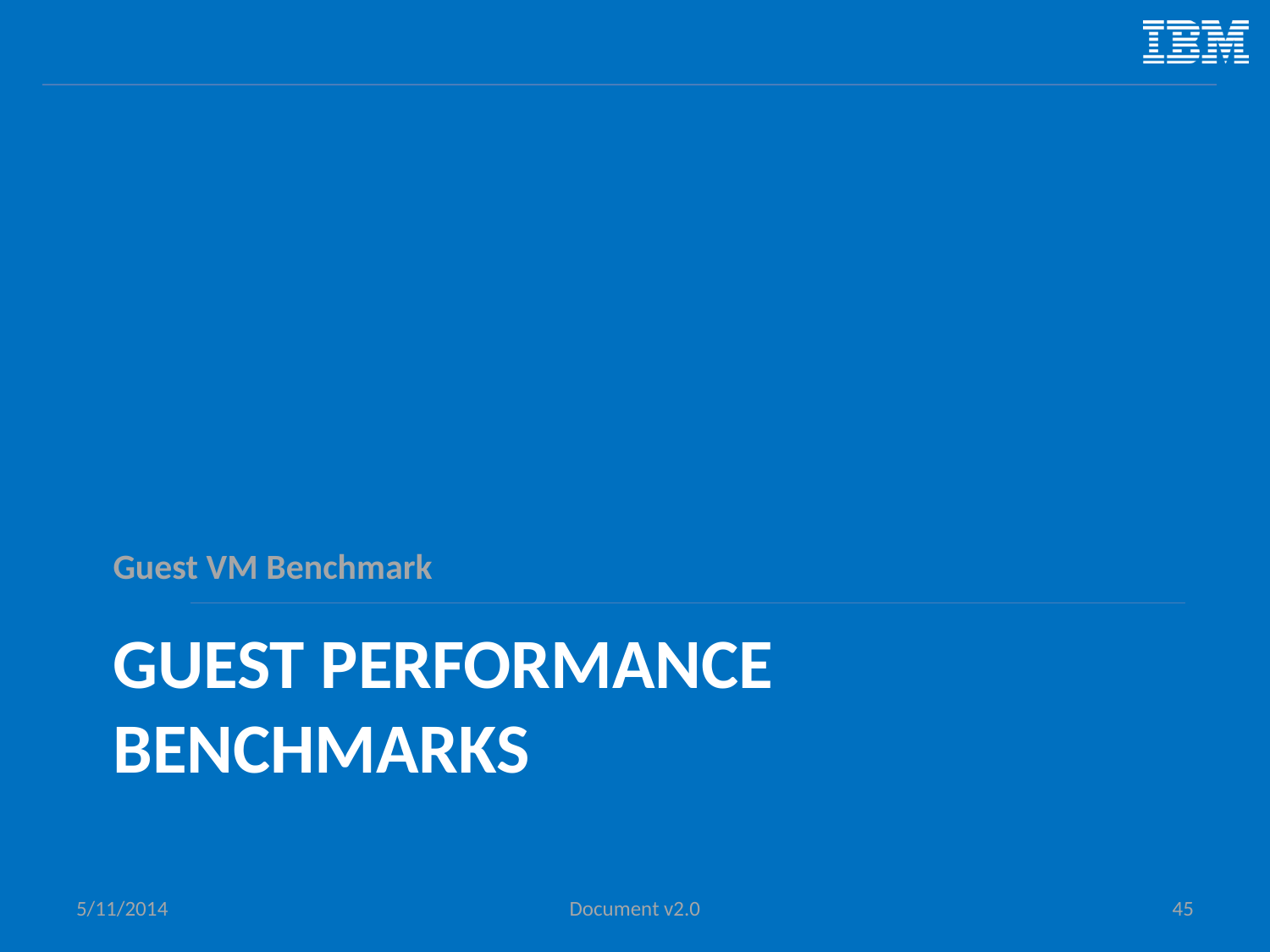

Guest VM Benchmark
# Guest performance benchmarks
5/11/2014
Document v2.0
45